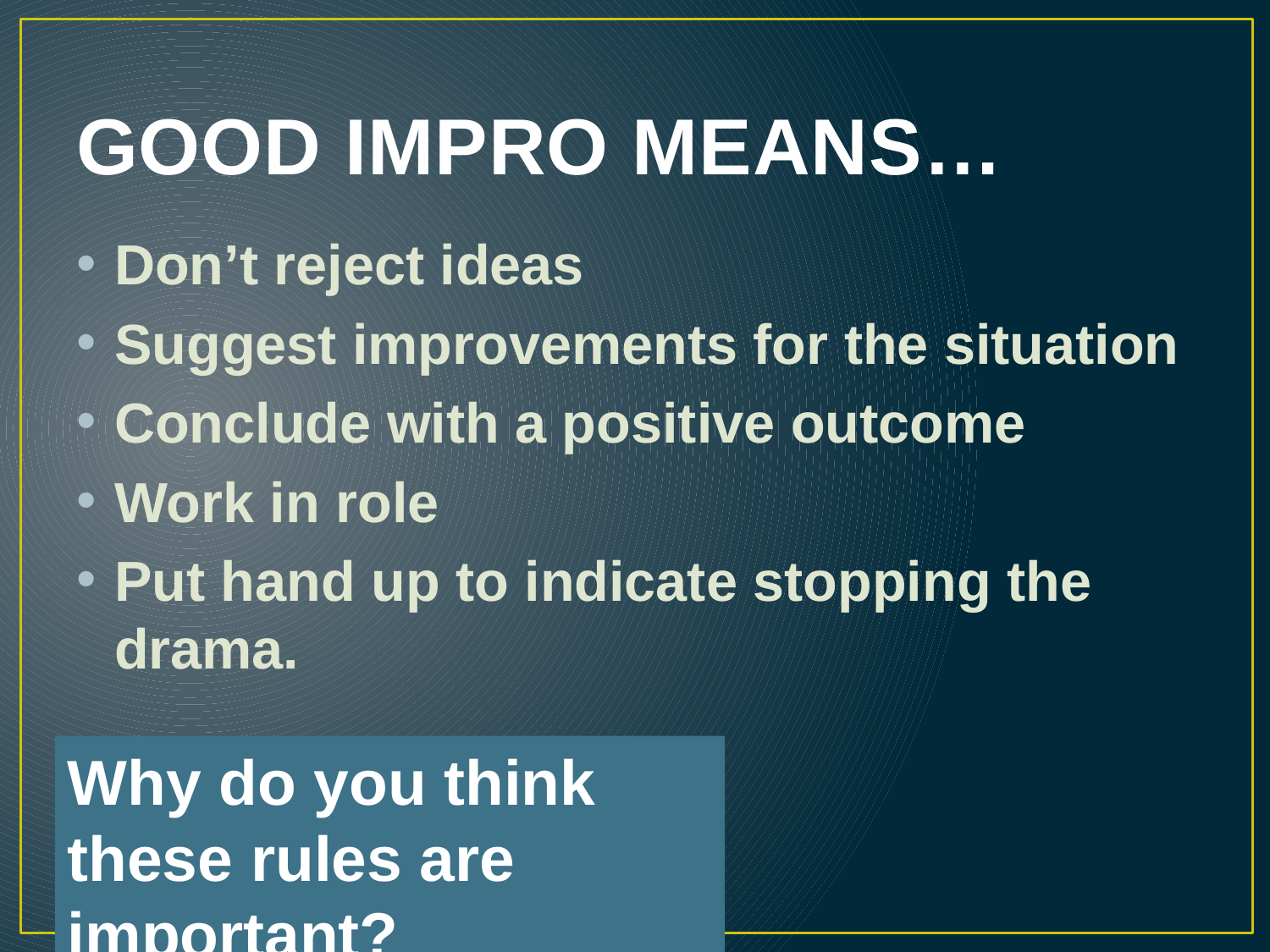

# GOOD IMPRO MEANS…
Don’t reject ideas
Suggest improvements for the situation
Conclude with a positive outcome
Work in role
Put hand up to indicate stopping the drama.

Why do you think these rules are important?